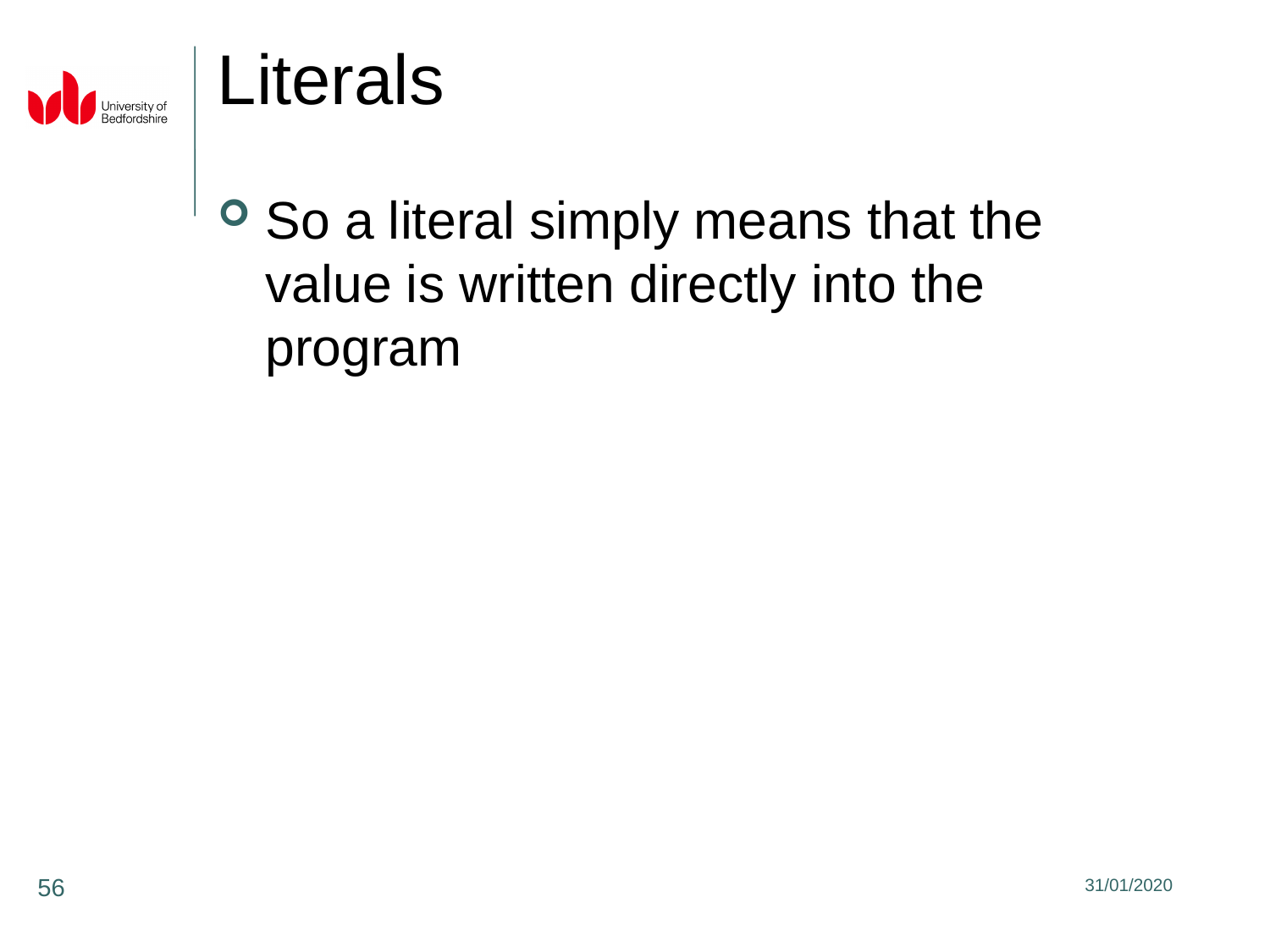

Literals
So a literal simply means that the value is written directly into the program

56
31/01/2020